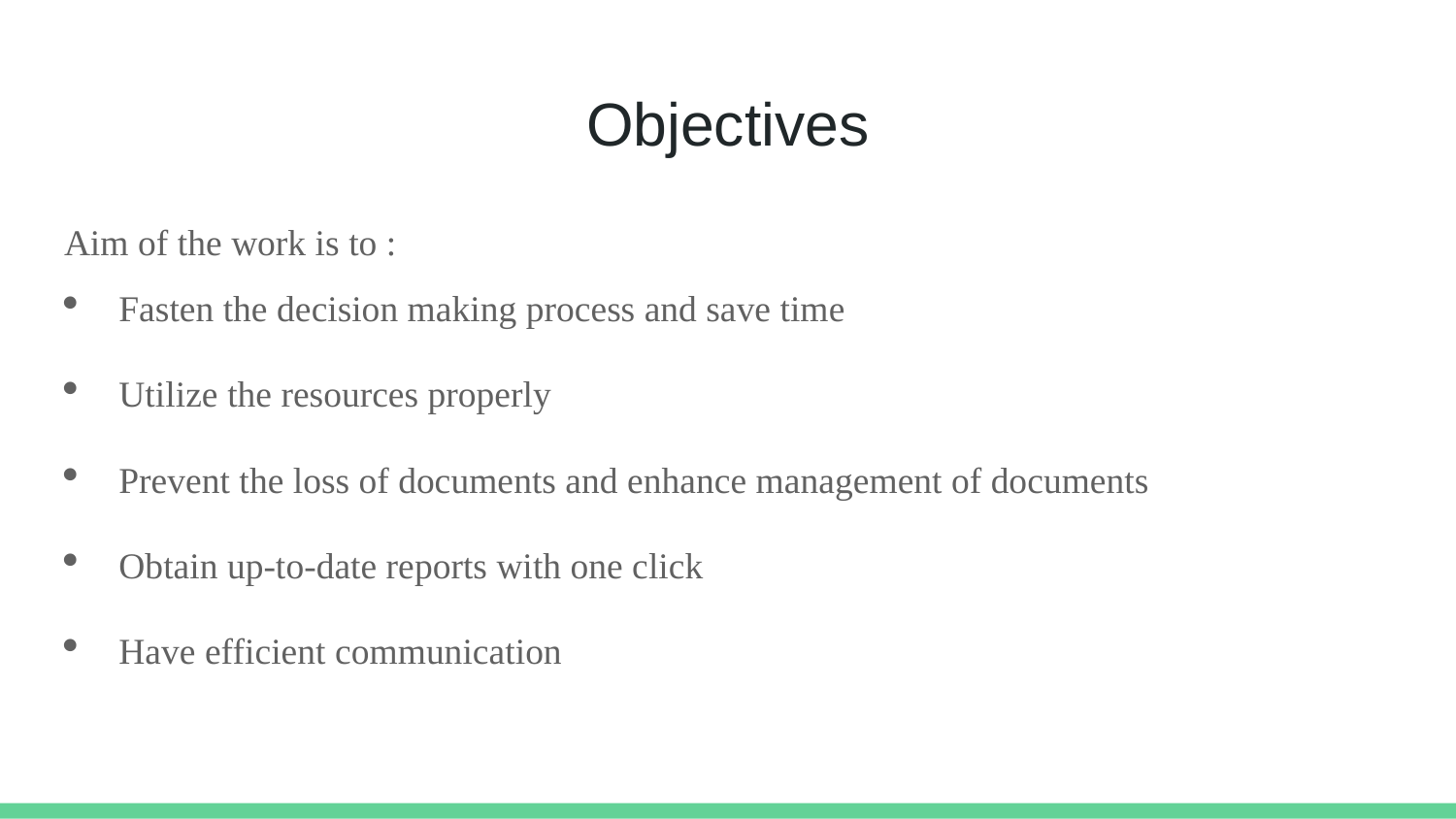

# Objectives
Aim of the work is to :
Fasten the decision making process and save time
Utilize the resources properly
Prevent the loss of documents and enhance management of documents
Obtain up-to-date reports with one click
Have efficient communication